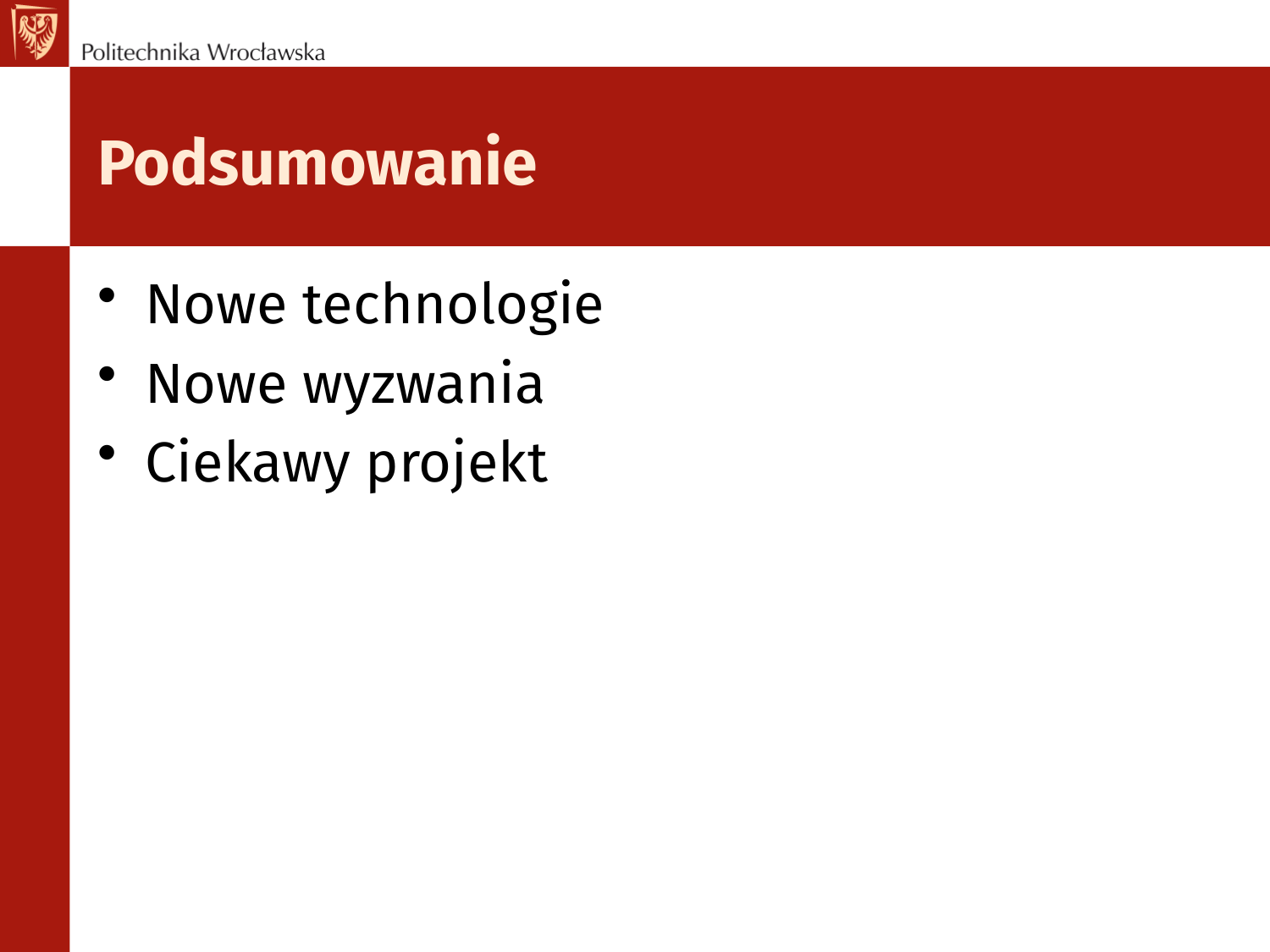

# Podsumowanie
Nowe technologie
Nowe wyzwania
Ciekawy projekt